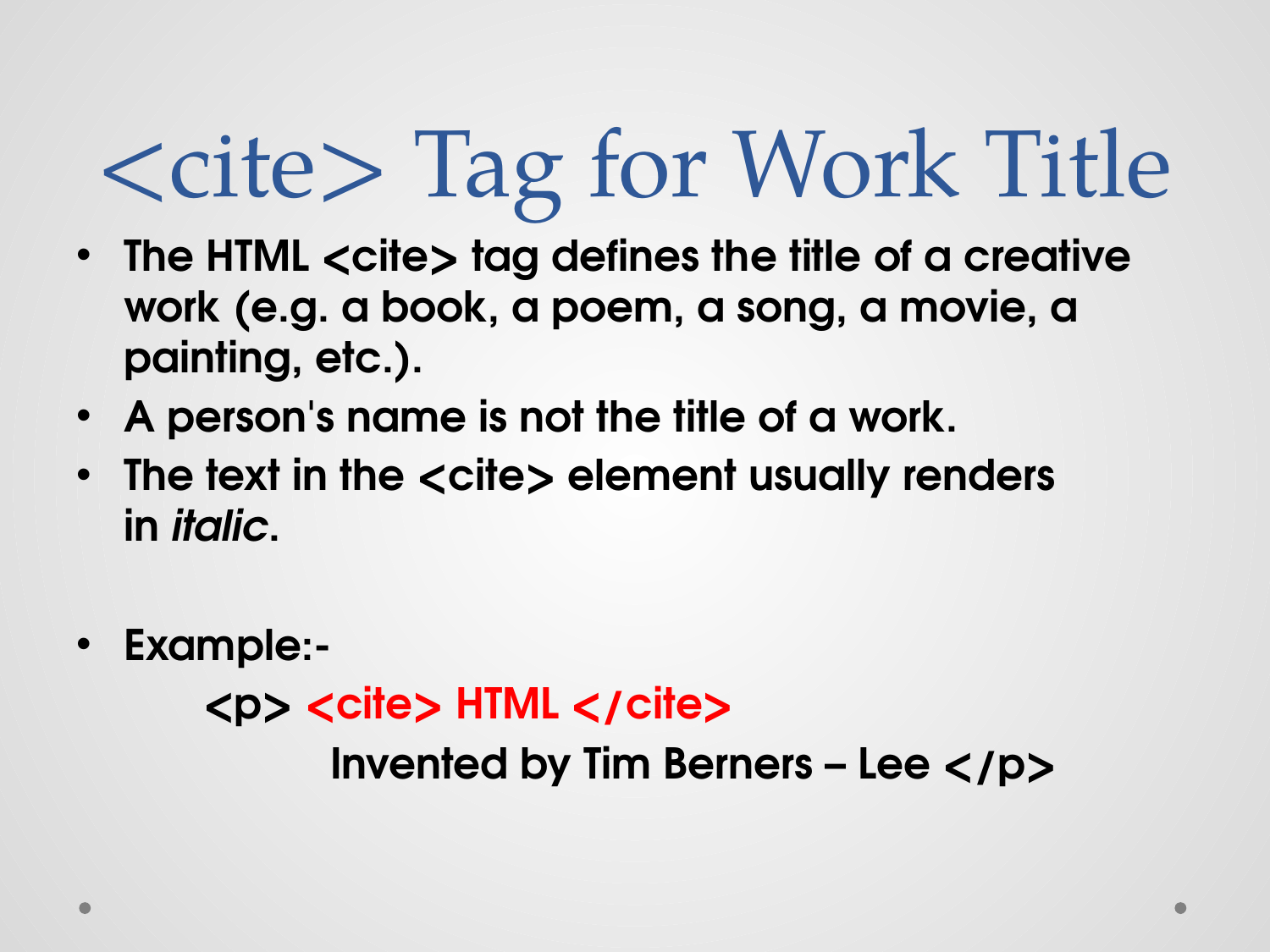

# <cite> Tag for Work Title
The HTML <cite> tag defines the title of a creative work (e.g. a book, a poem, a song, a movie, a painting, etc.).
A person's name is not the title of a work.
The text in the <cite> element usually renders in italic.

Example:-
	<p> <cite> HTML </cite>
		Invented by Tim Berners – Lee </p>